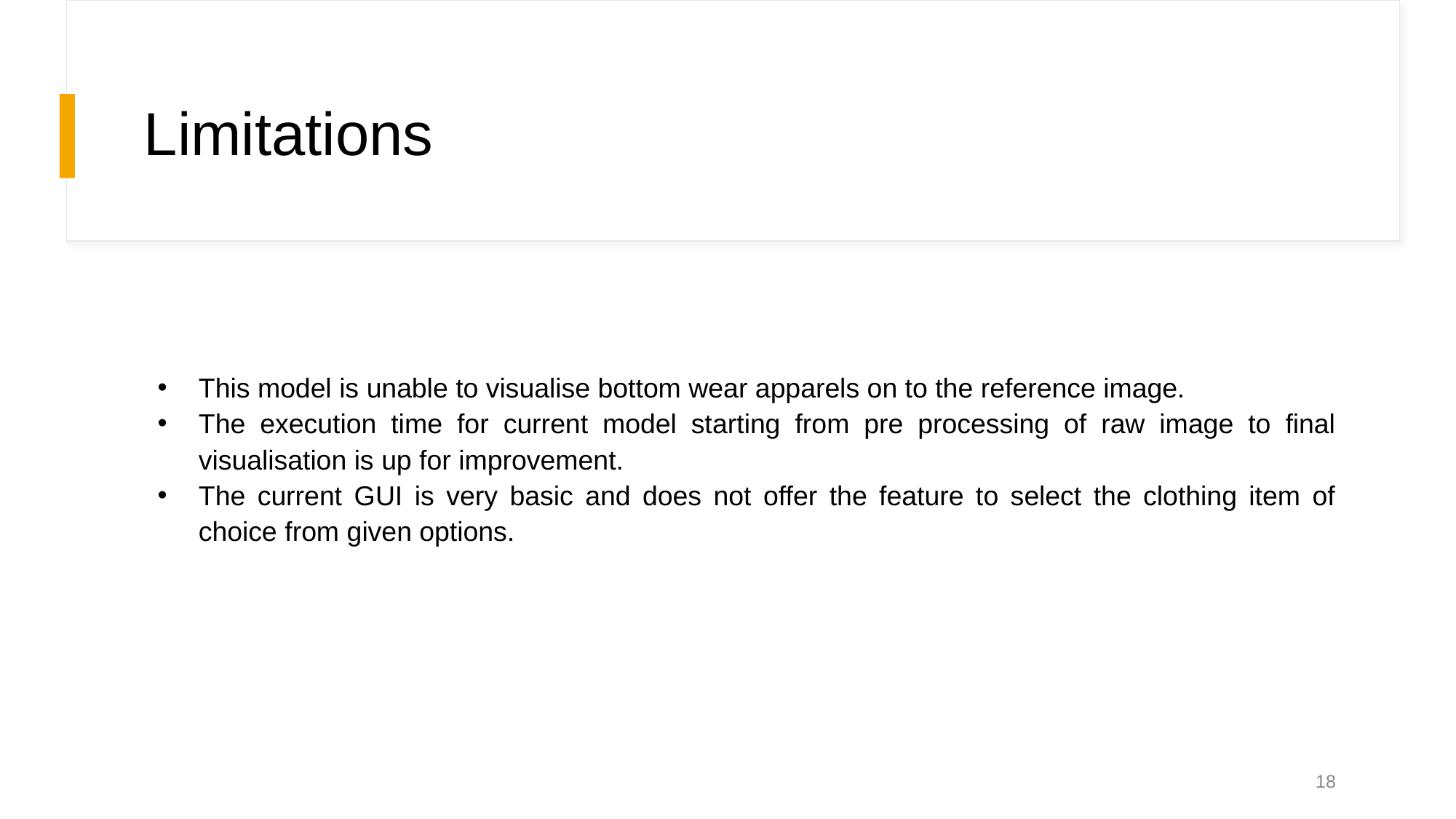

# Limitations
This model is unable to visualise bottom wear apparels on to the reference image.
The execution time for current model starting from pre processing of raw image to final visualisation is up for improvement.
The current GUI is very basic and does not offer the feature to select the clothing item of choice from given options.

18